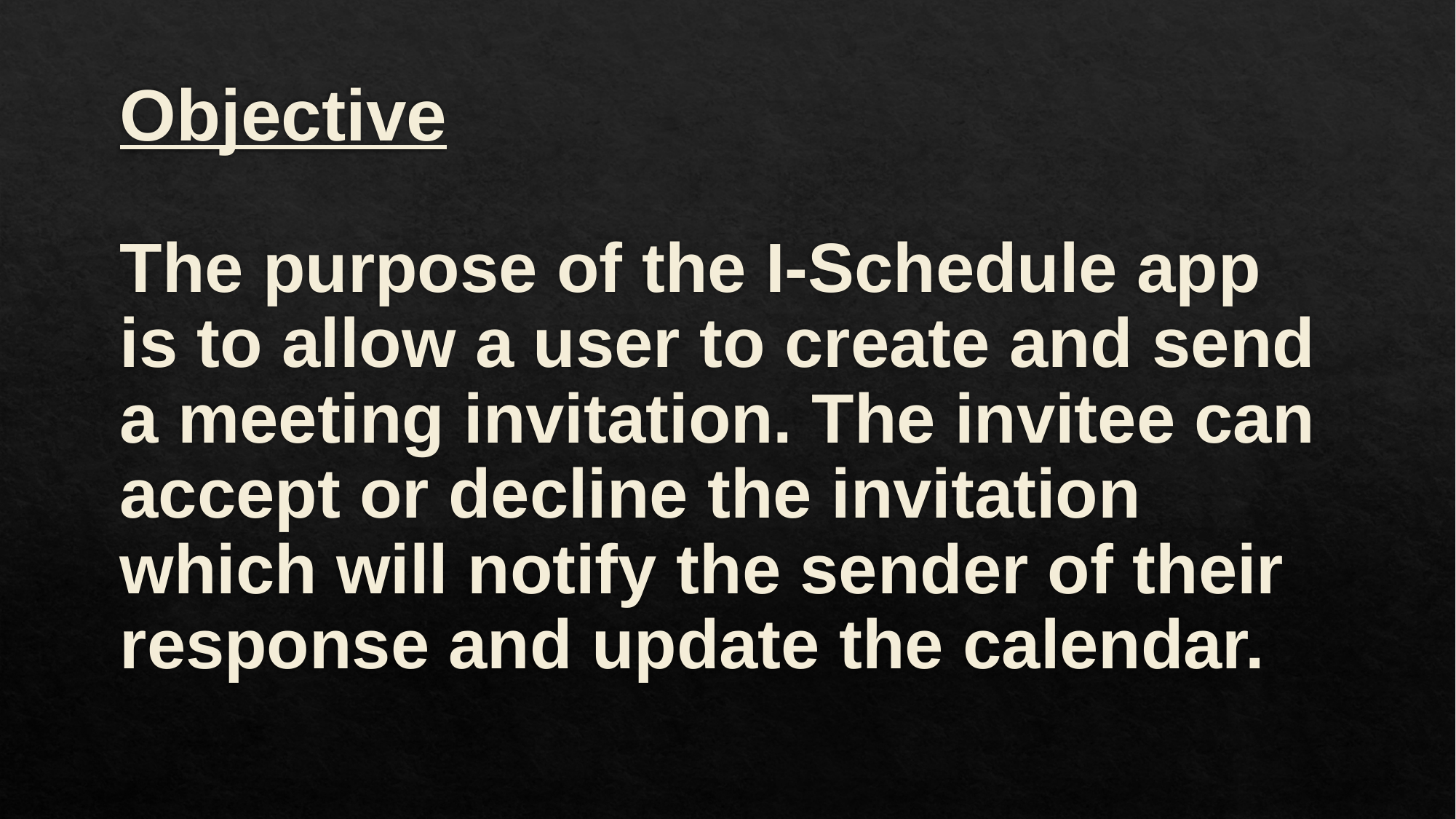

# Objective The purpose of the I-Schedule app is to allow a user to create and send a meeting invitation. The invitee can accept or decline the invitation which will notify the sender of their response and update the calendar.